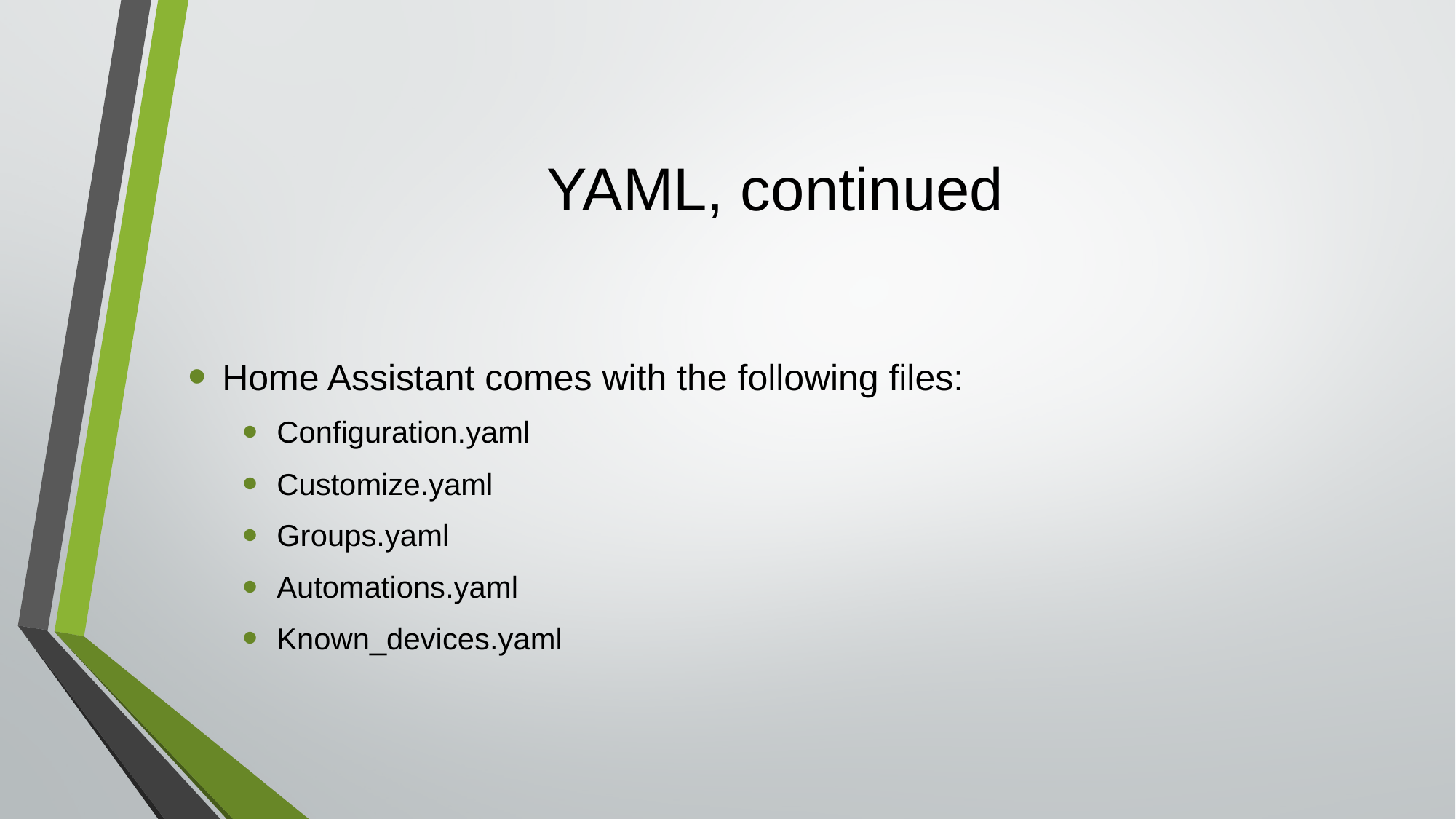

# YAML, continued
Home Assistant comes with the following files:
Configuration.yaml
Customize.yaml
Groups.yaml
Automations.yaml
Known_devices.yaml